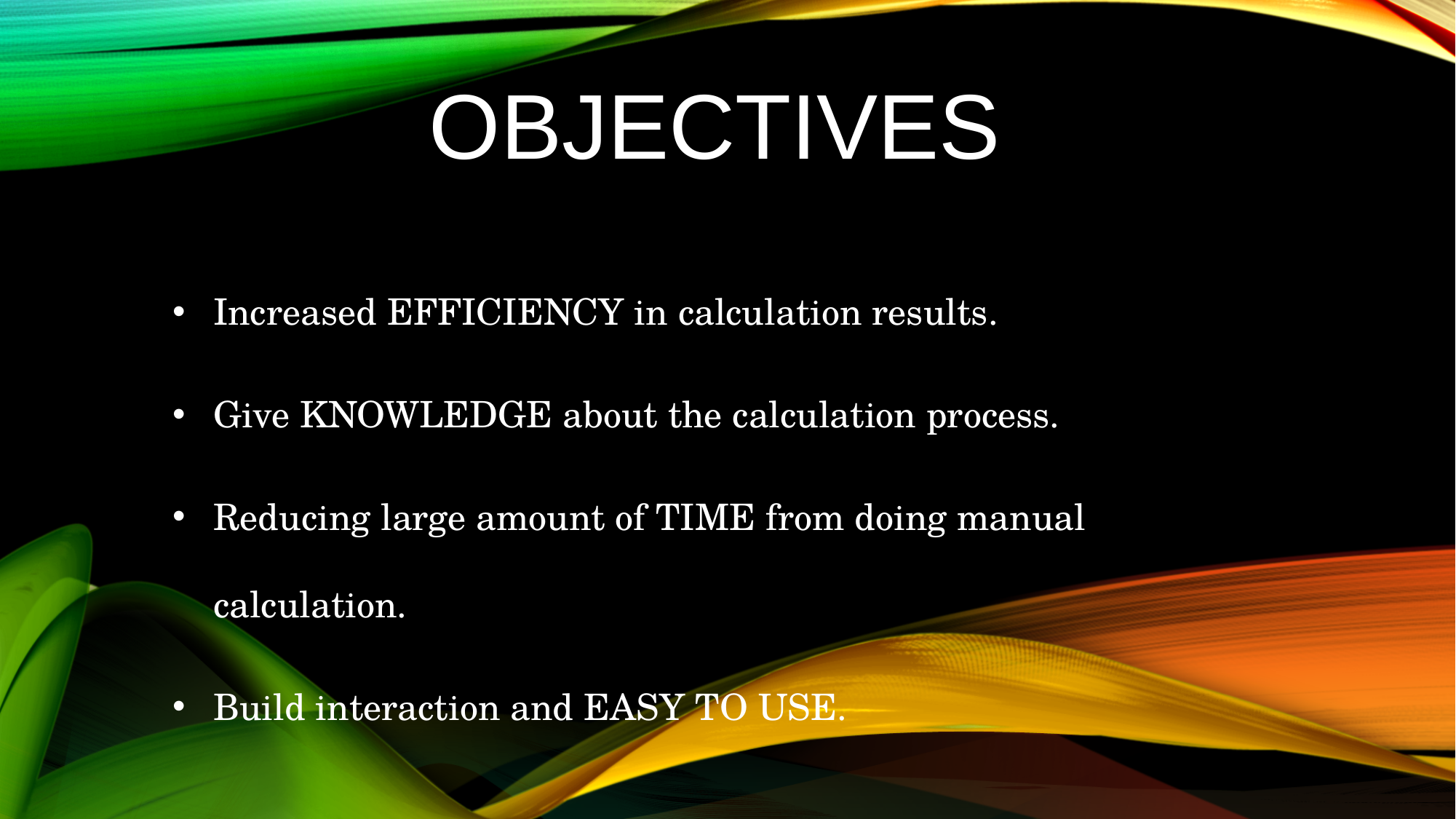

# objectives
Increased EFFICIENCY in calculation results.
Give KNOWLEDGE about the calculation process.
Reducing large amount of TIME from doing manual calculation.
Build interaction and EASY TO USE.